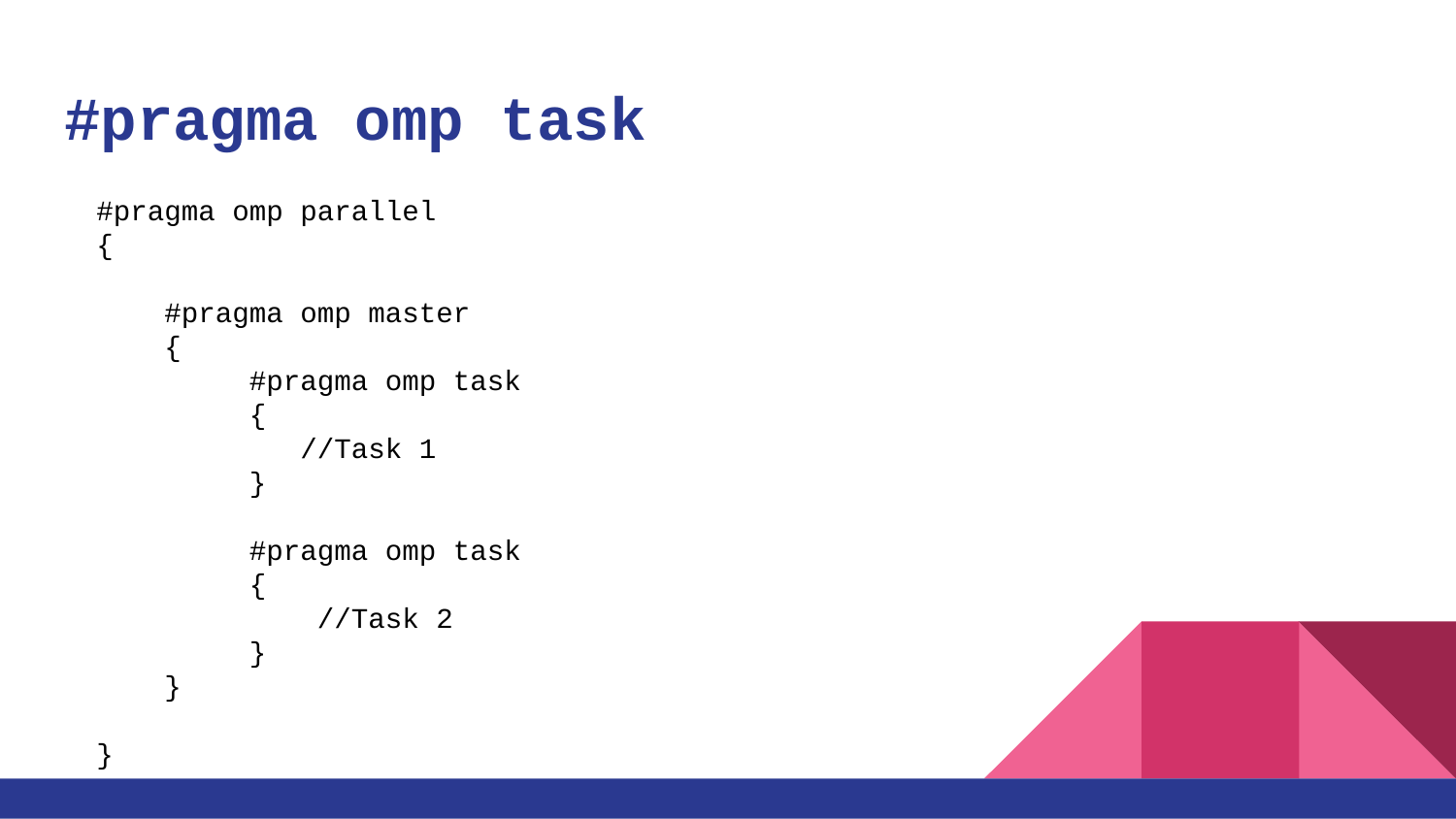

# #pragma omp task

#pragma omp parallel
{

    #pragma omp master
    {
         #pragma omp task
         {
            //Task 1
         }

         #pragma omp task
         {
             //Task 2
         }
    }

}